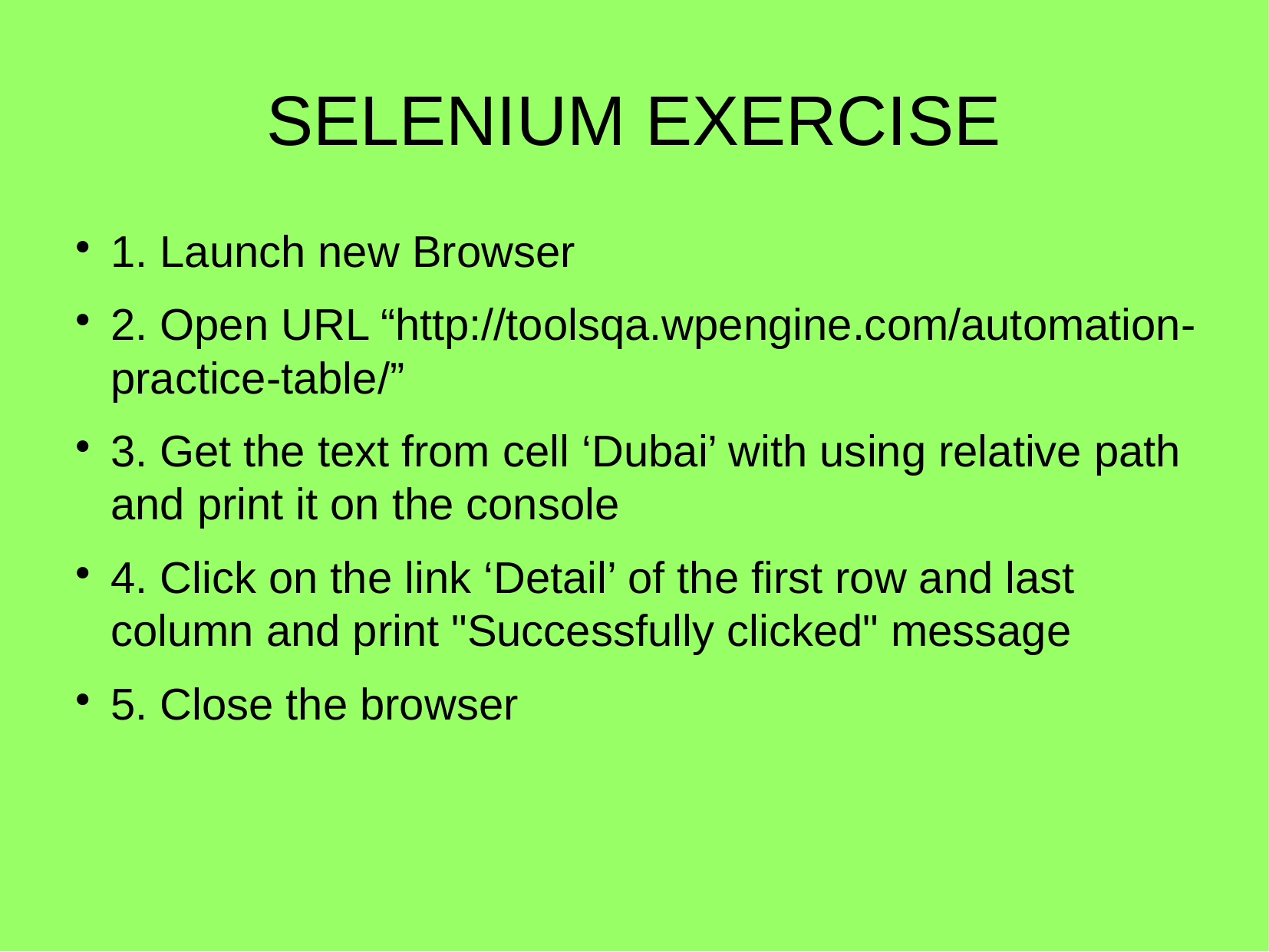

SELENIUM EXERCISE
1. Launch new Browser
2. Open URL “http://toolsqa.wpengine.com/automation-practice-table/”
3. Get the text from cell ‘Dubai’ with using relative path and print it on the console
4. Click on the link ‘Detail’ of the first row and last column and print "Successfully clicked" message
5. Close the browser